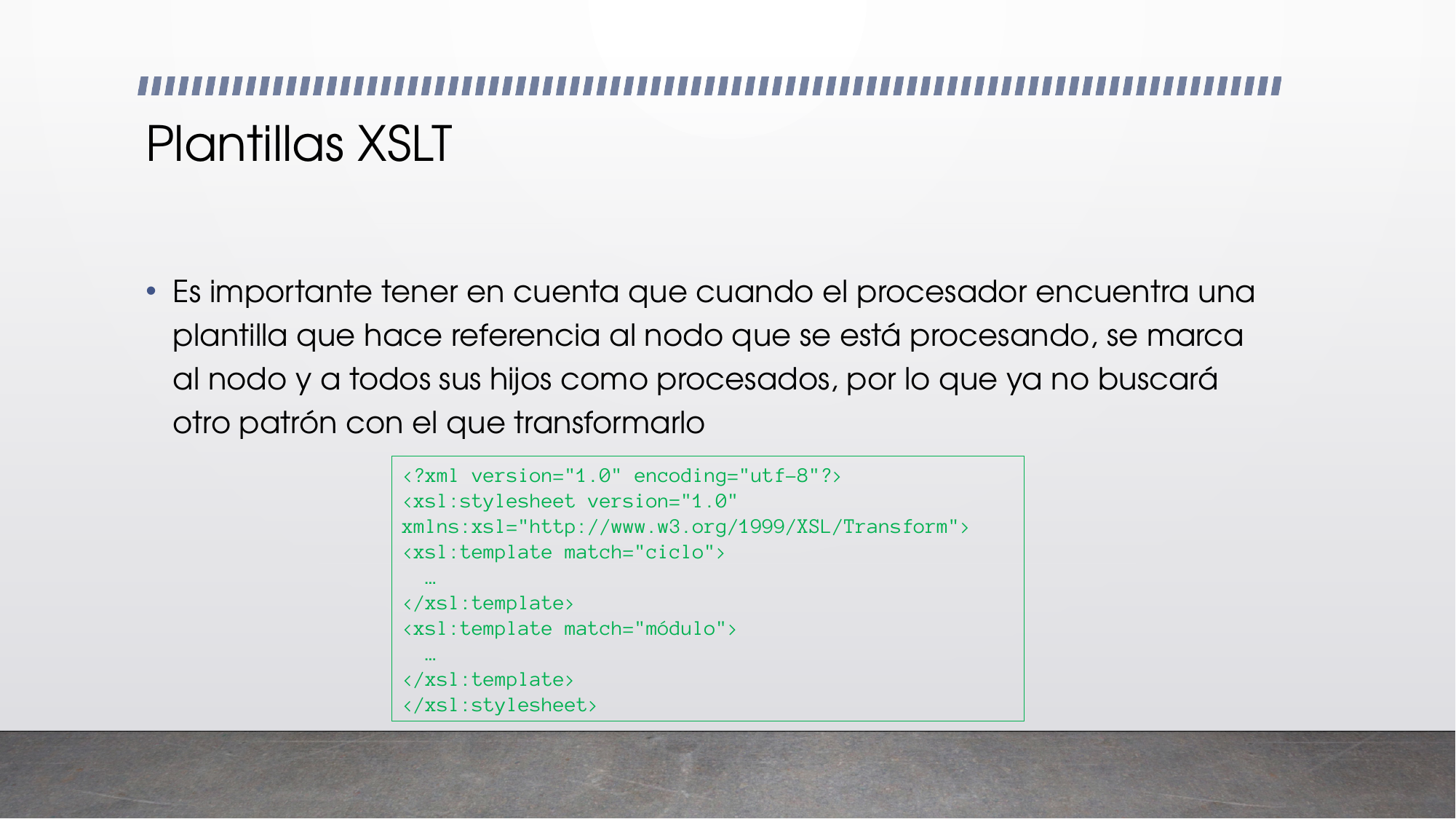

# Plantillas XSLT
Es importante tener en cuenta que cuando el procesador encuentra una plantilla que hace referencia al nodo que se está procesando, se marca al nodo y a todos sus hijos como procesados, por lo que ya no buscará otro patrón con el que transformarlo
<?xml version="1.0" encoding="utf-8"?>
<xsl:stylesheet version="1.0"
xmlns:xsl="http://www.w3.org/1999/XSL/Transform">
<xsl:template match="ciclo">
  …
</xsl:template>
<xsl:template match="módulo">
  …
</xsl:template>
</xsl:stylesheet>